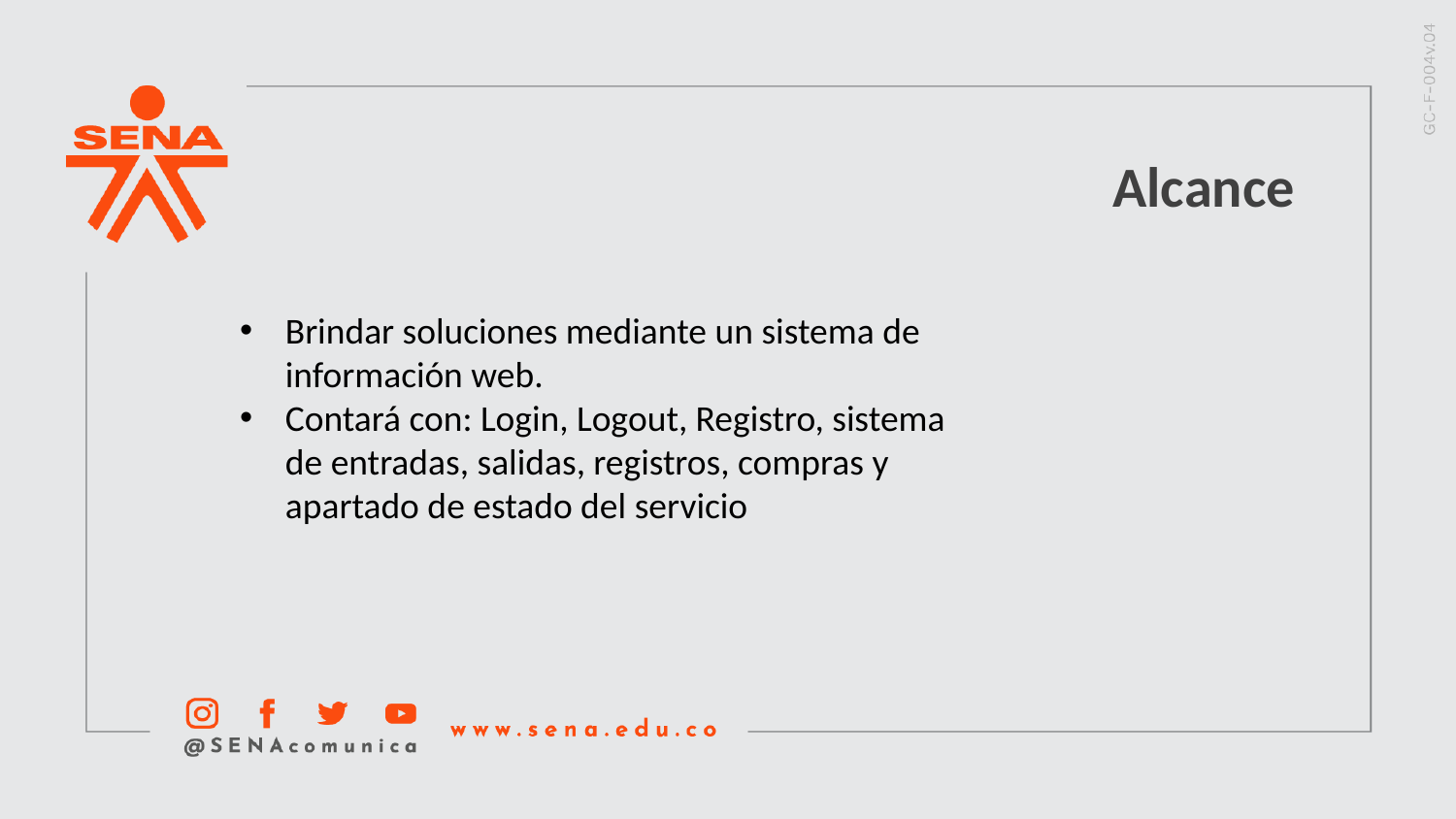

Alcance
Brindar soluciones mediante un sistema de información web.
Contará con: Login, Logout, Registro, sistema de entradas, salidas, registros, compras y apartado de estado del servicio